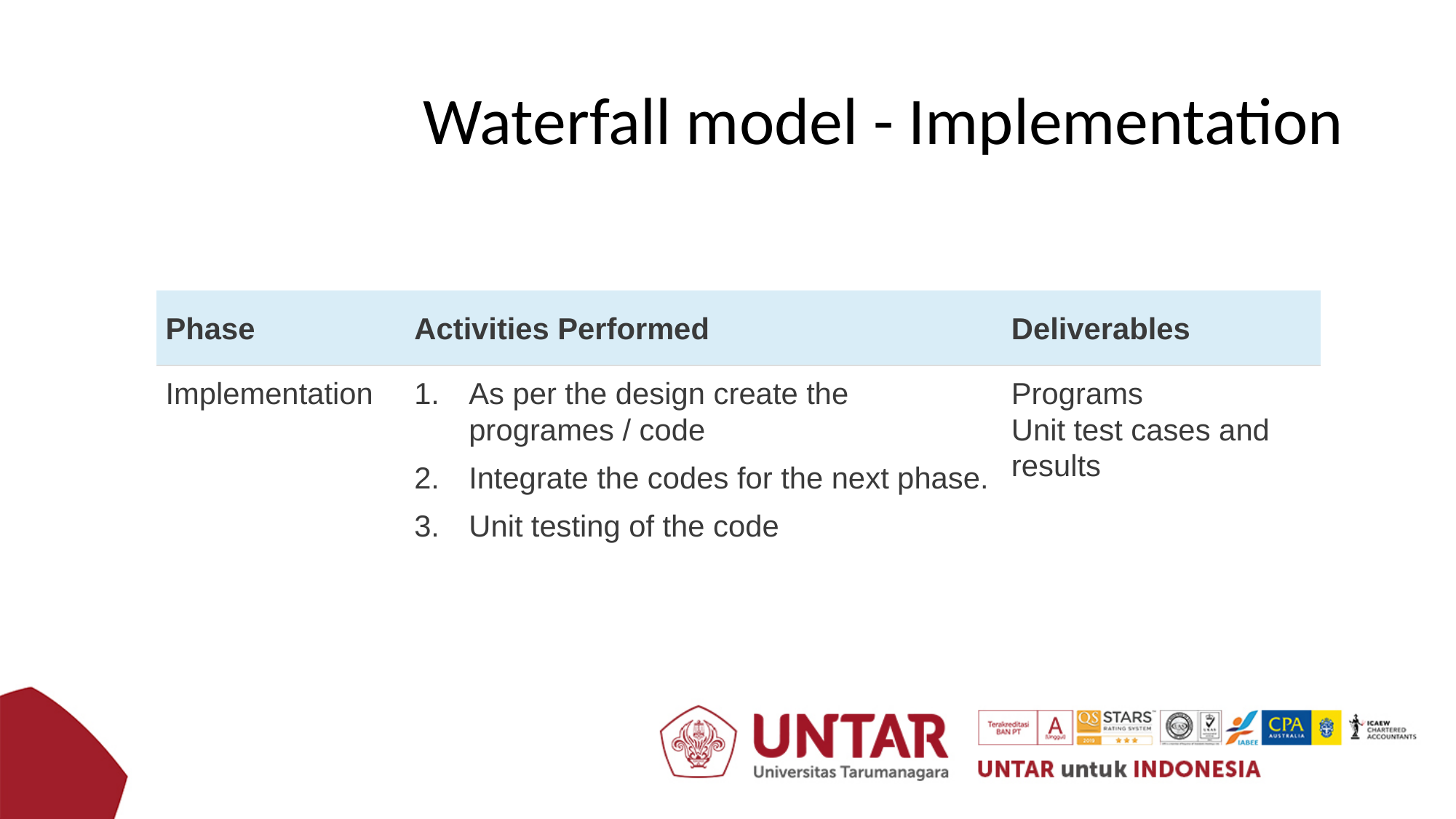

# Waterfall model - Implementation
| Phase | Activities Performed | Deliverables |
| --- | --- | --- |
| Implementation | As per the design create the programes / code Integrate the codes for the next phase. Unit testing of the code | Programs Unit test cases and results |